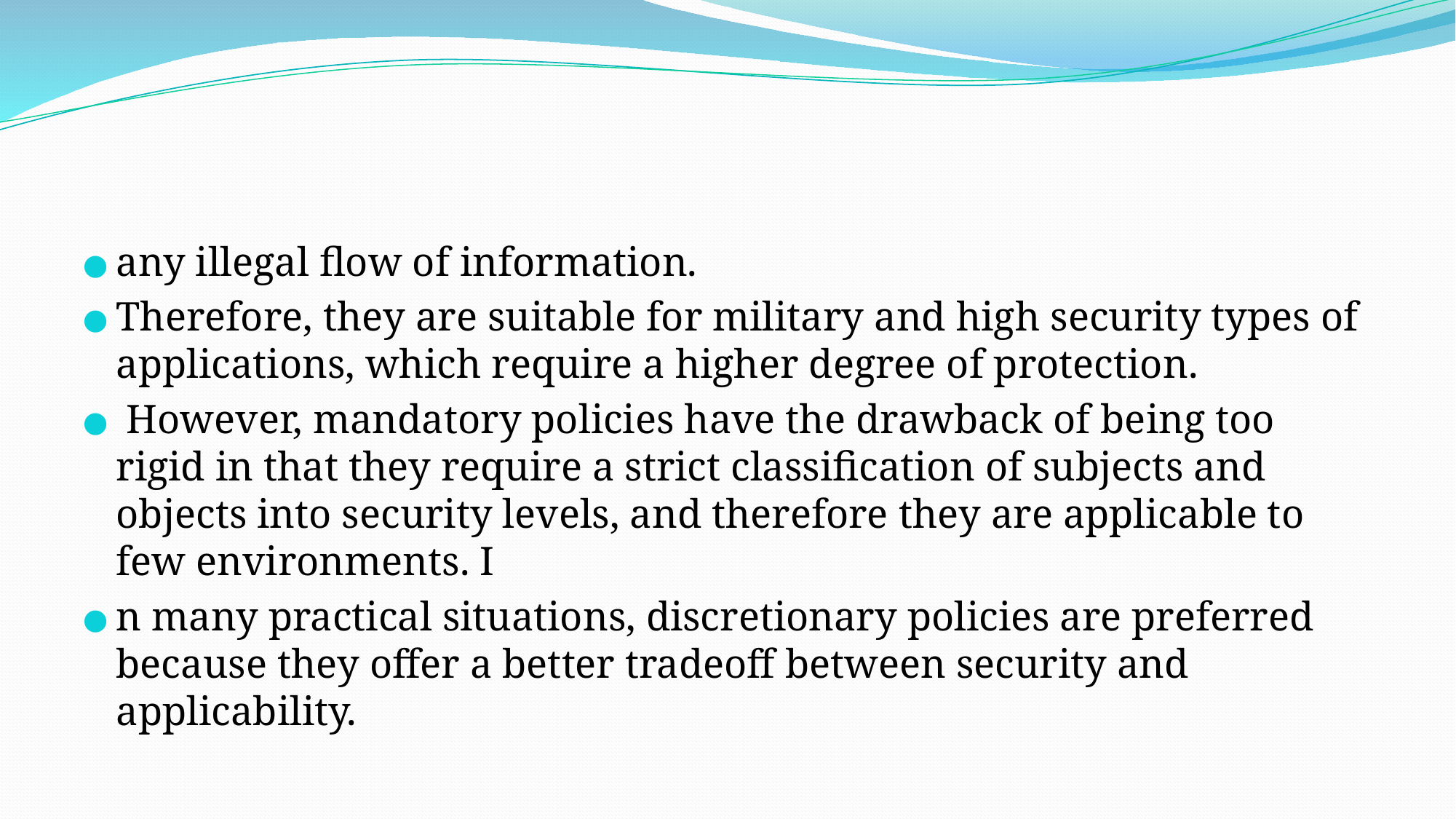

#
any illegal flow of information.
Therefore, they are suitable for military and high security types of applications, which require a higher degree of protection.
 However, mandatory policies have the drawback of being too rigid in that they require a strict classification of subjects and objects into security levels, and therefore they are applicable to few environments. I
n many practical situations, discretionary policies are preferred because they offer a better tradeoff between security and applicability.